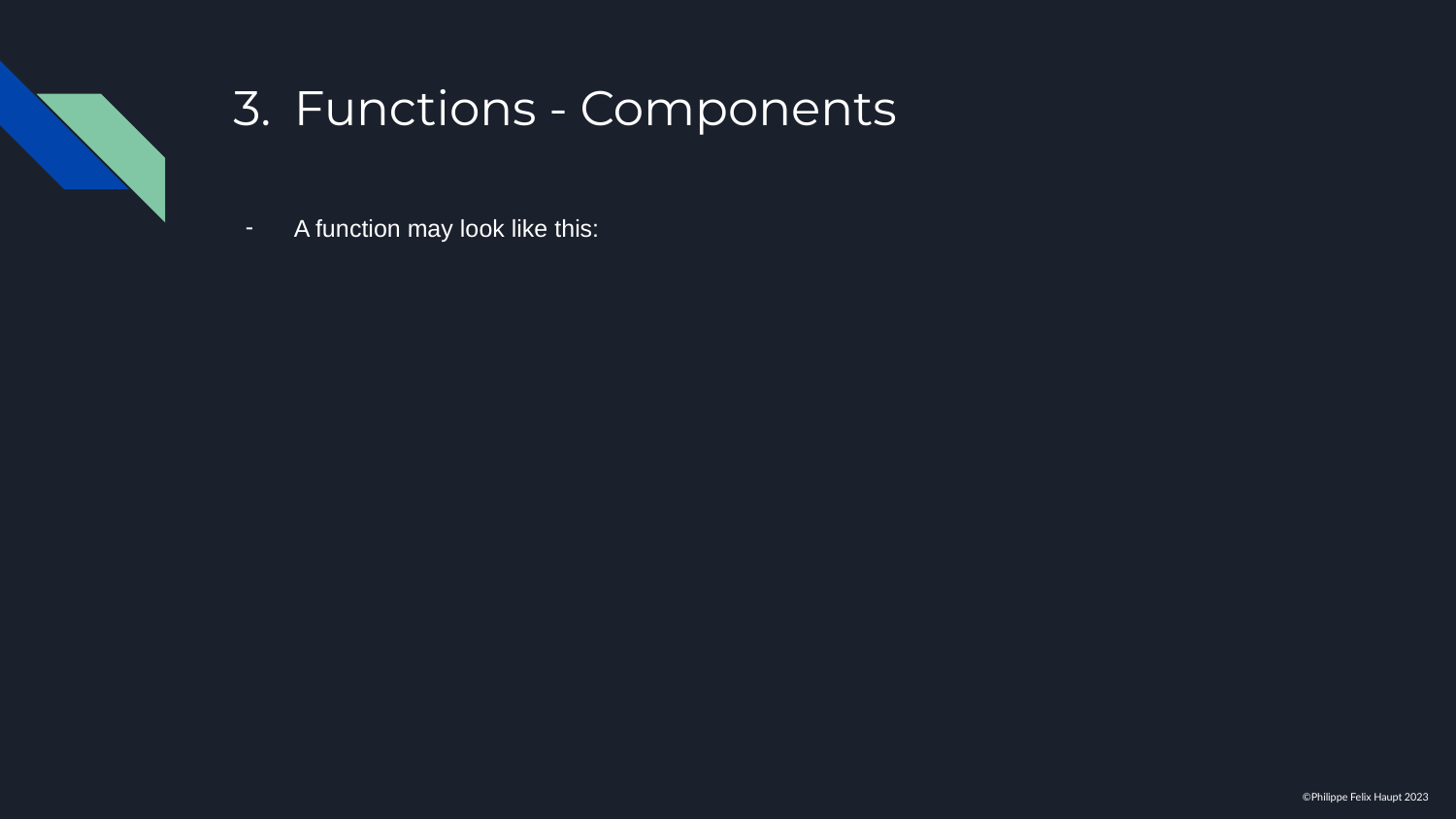

# Functions - Components
A function may look like this:
©Philippe Felix Haupt 2023